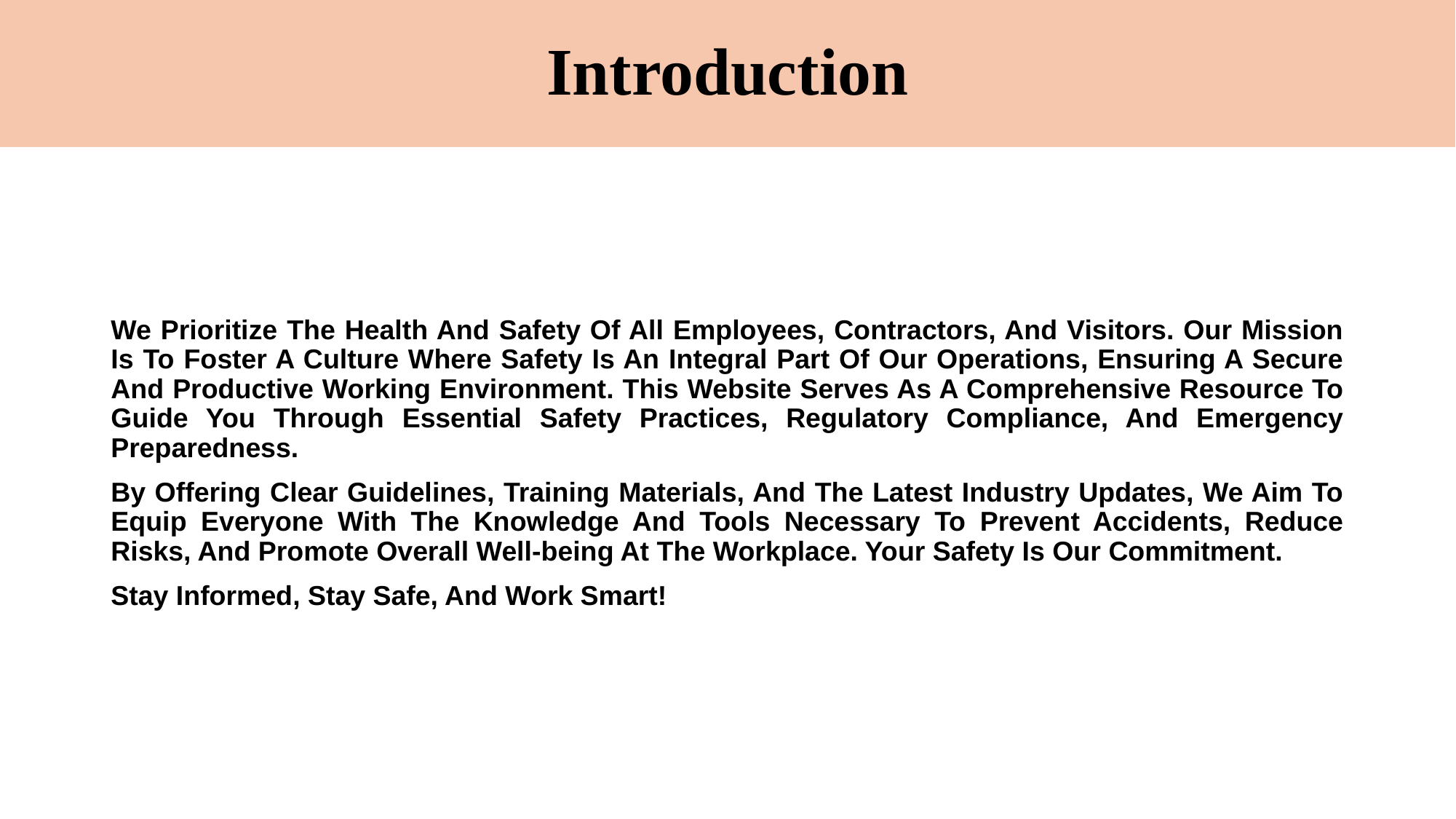

# Introduction

We Prioritize The Health And Safety Of All Employees, Contractors, And Visitors. Our Mission Is To Foster A Culture Where Safety Is An Integral Part Of Our Operations, Ensuring A Secure And Productive Working Environment. This Website Serves As A Comprehensive Resource To Guide You Through Essential Safety Practices, Regulatory Compliance, And Emergency Preparedness.
By Offering Clear Guidelines, Training Materials, And The Latest Industry Updates, We Aim To Equip Everyone With The Knowledge And Tools Necessary To Prevent Accidents, Reduce Risks, And Promote Overall Well-being At The Workplace. Your Safety Is Our Commitment.
Stay Informed, Stay Safe, And Work Smart!